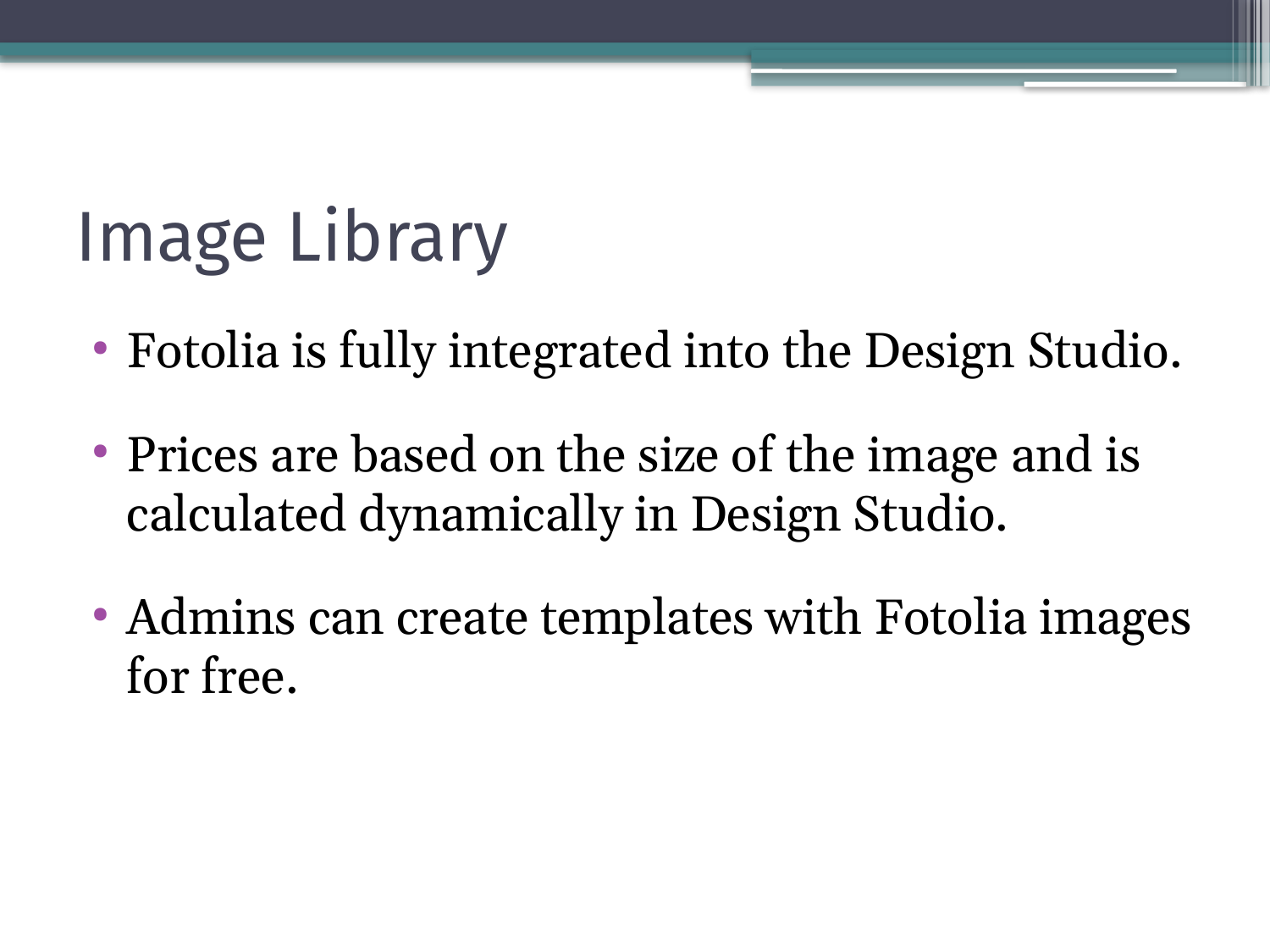

# Image Library
Fotolia is fully integrated into the Design Studio.

Prices are based on the size of the image and is calculated dynamically in Design Studio.

Admins can create templates with Fotolia images for free.